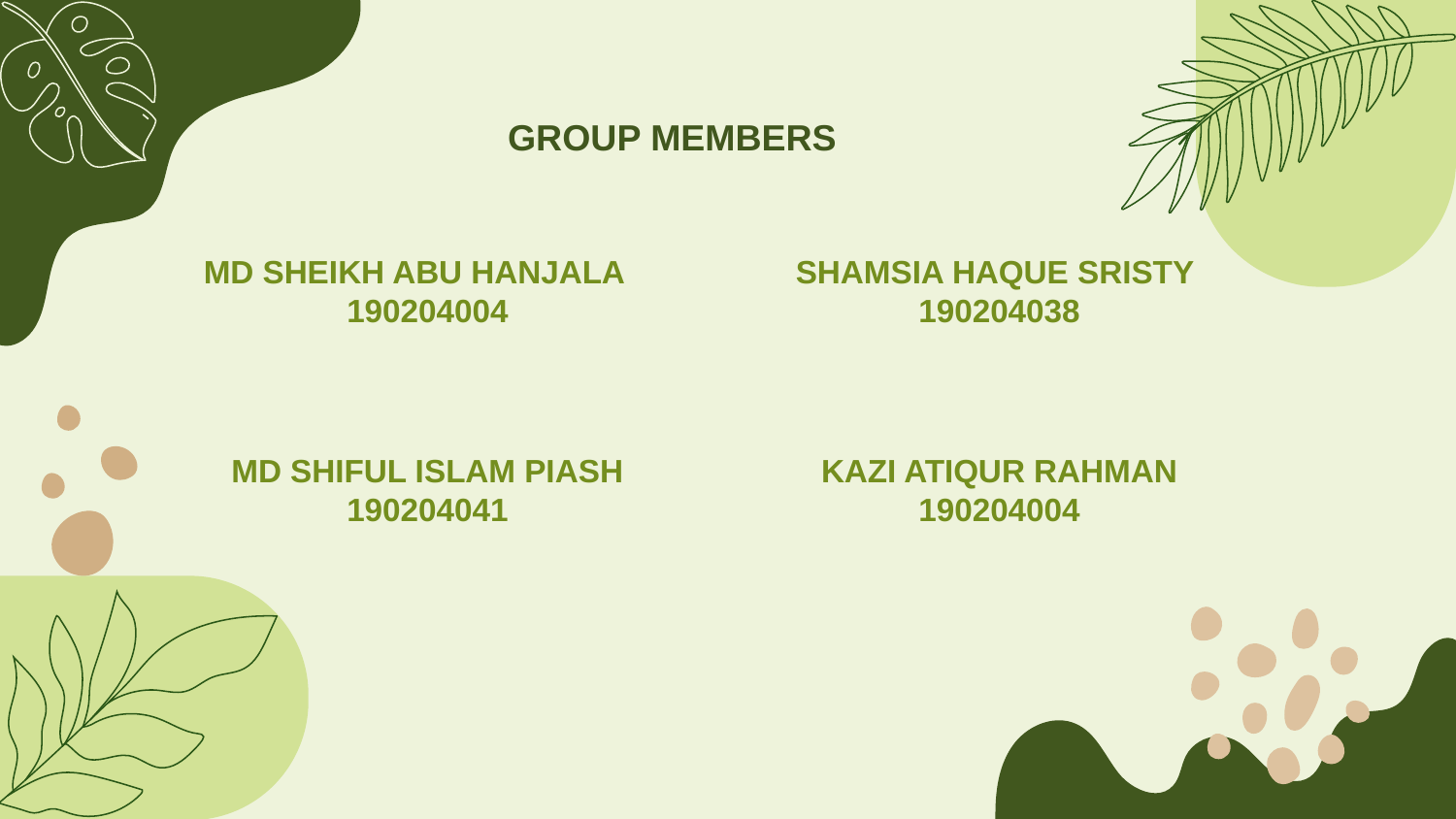

GROUP MEMBERS
# MD SHEIKH ABU HANJALA
190204004
SHAMSIA HAQUE SRISTY
190204038
MD SHIFUL ISLAM PIASH
190204041
KAZI ATIQUR RAHMAN
190204004